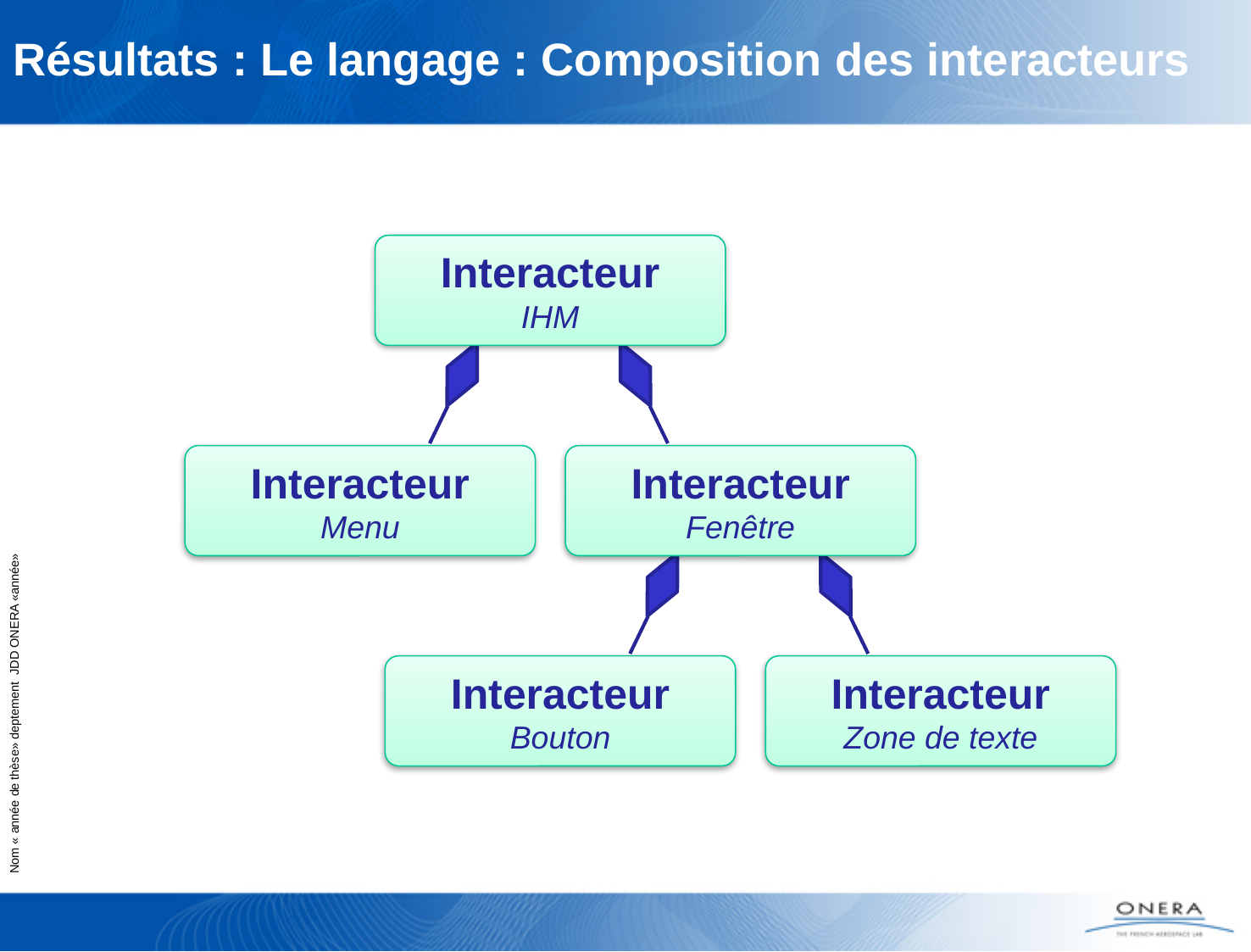

# Résultats : Le langage : Composition des interacteurs
Interacteur
IHM

Interacteur
Menu
Interacteur
Fenêtre

Interacteur
Bouton
Interacteur
Zone de texte